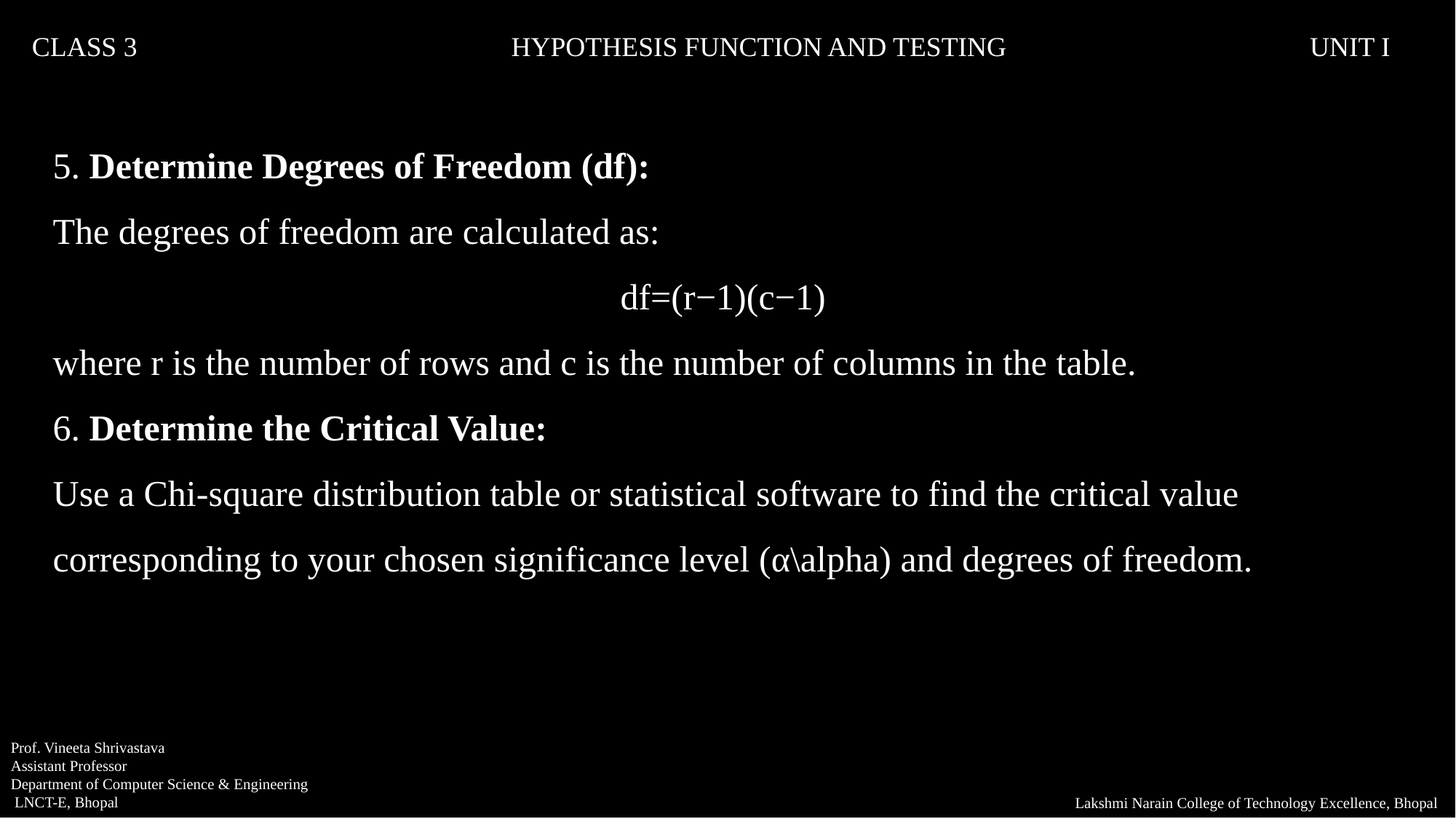

CLASS 3			                      HYPOTHESIS FUNCTION AND TESTING		                           UNIT I
5. Determine Degrees of Freedom (df):
The degrees of freedom are calculated as:
df=(r−1)(c−1)
where r is the number of rows and c is the number of columns in the table.
6. Determine the Critical Value:
Use a Chi-square distribution table or statistical software to find the critical value corresponding to your chosen significance level (α\alpha) and degrees of freedom.

Prof. Vineeta Shrivastava
Assistant Professor
Department of Computer Science & Engineering
 LNCT-E, Bhopal
Lakshmi Narain College of Technology Excellence, Bhopal